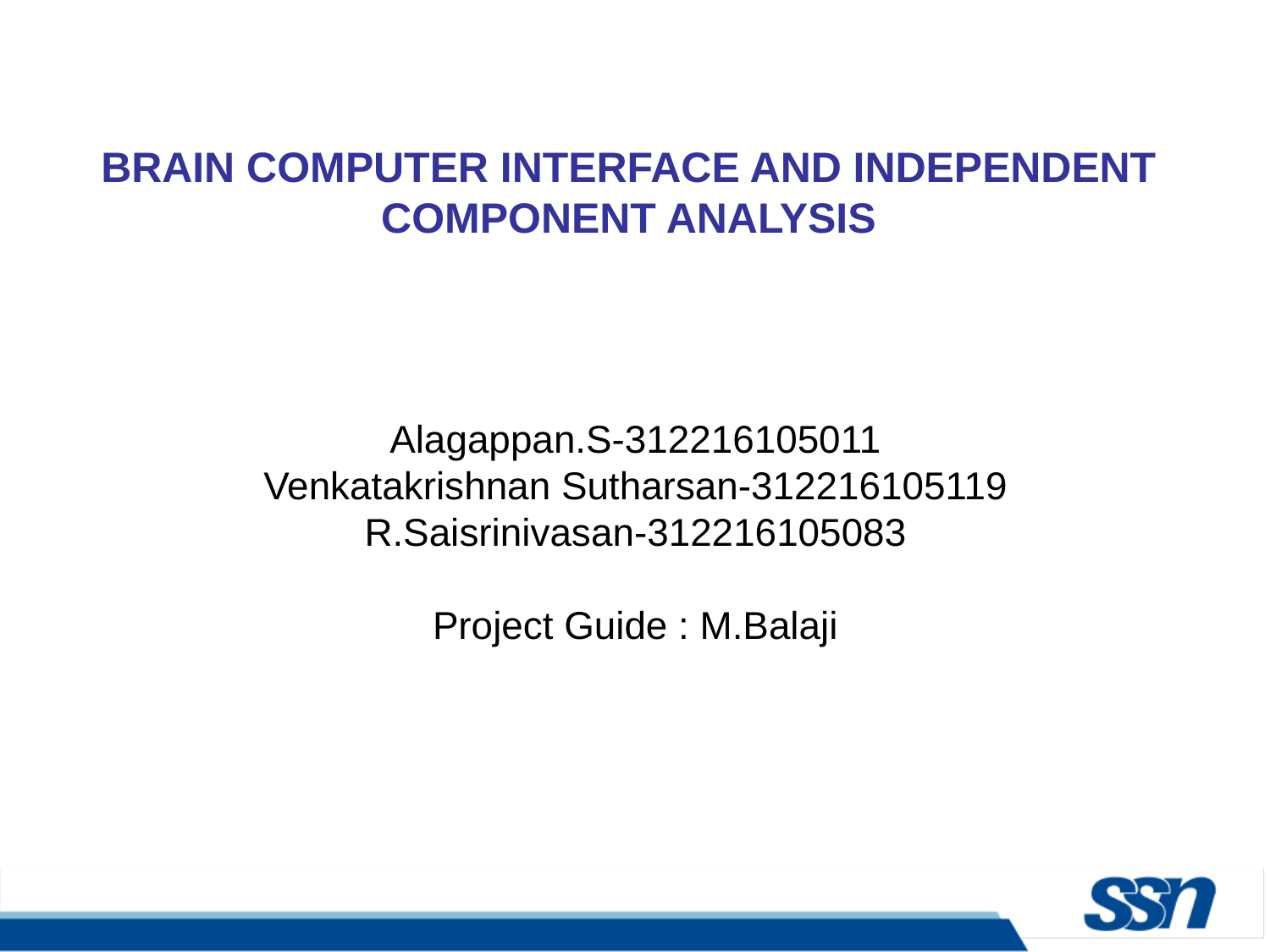

BRAIN COMPUTER INTERFACE AND INDEPENDENT COMPONENT ANALYSIS
Alagappan.S-312216105011
Venkatakrishnan Sutharsan-312216105119
R.Saisrinivasan-312216105083

Project Guide : M.Balaji